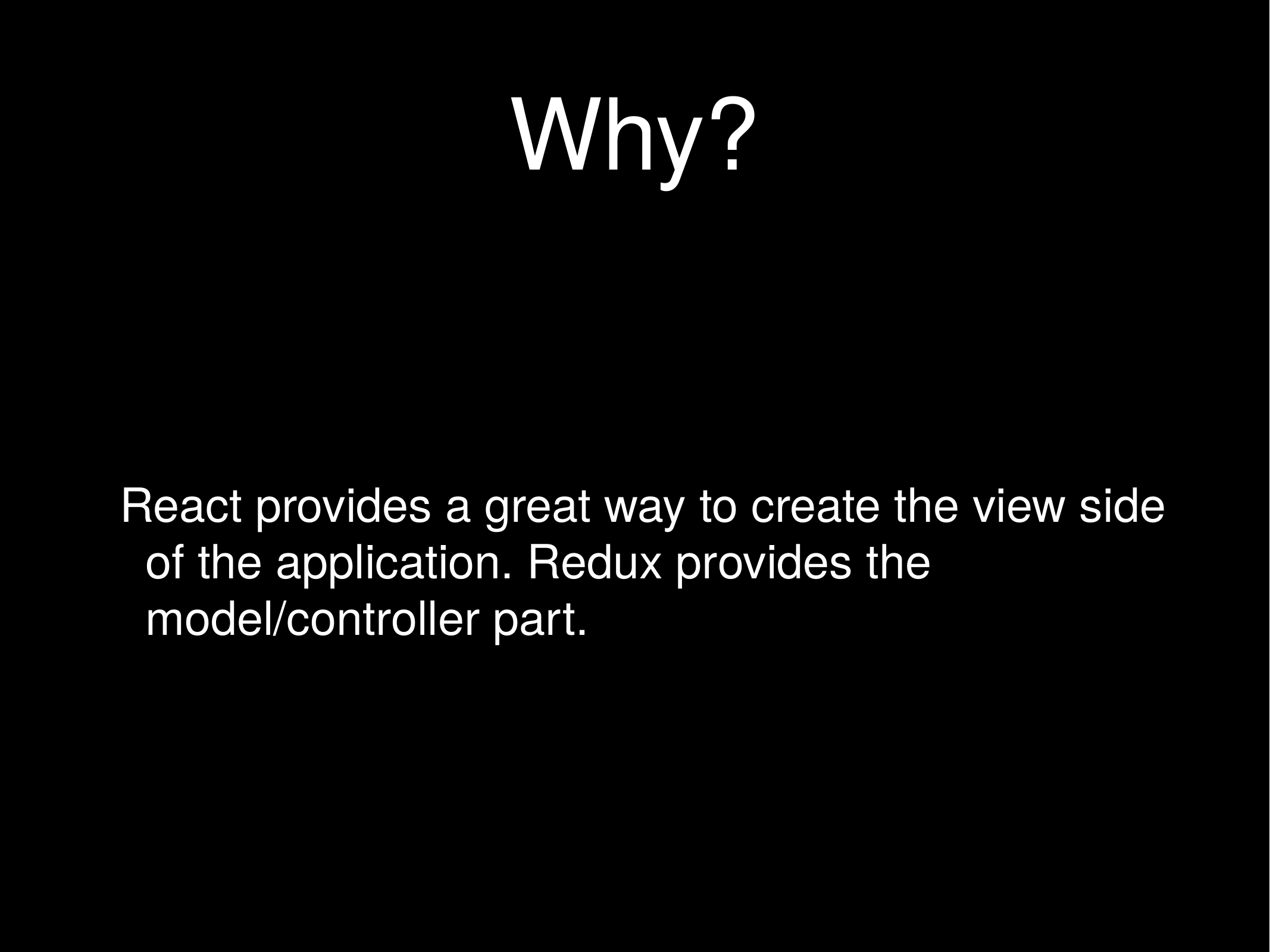

# Why?
React provides a great way to create the view side of the application. Redux provides the model/controller part.